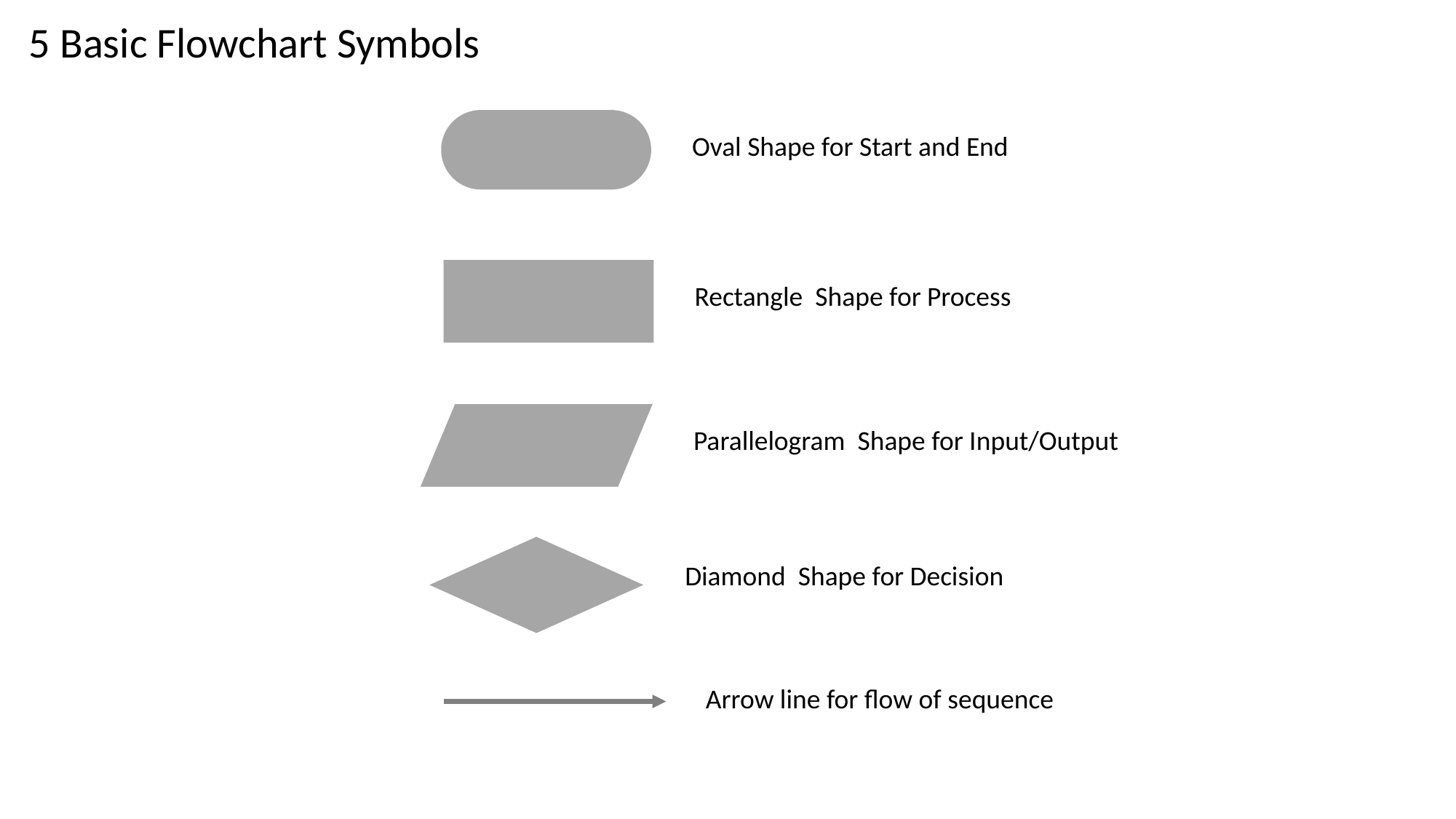

5 Basic Flowchart Symbols

Oval Shape for Start and End

Rectangle  Shape for Process

Parallelogram  Shape for Input/Output

Diamond  Shape for Decision
Arrow line for flow of sequence